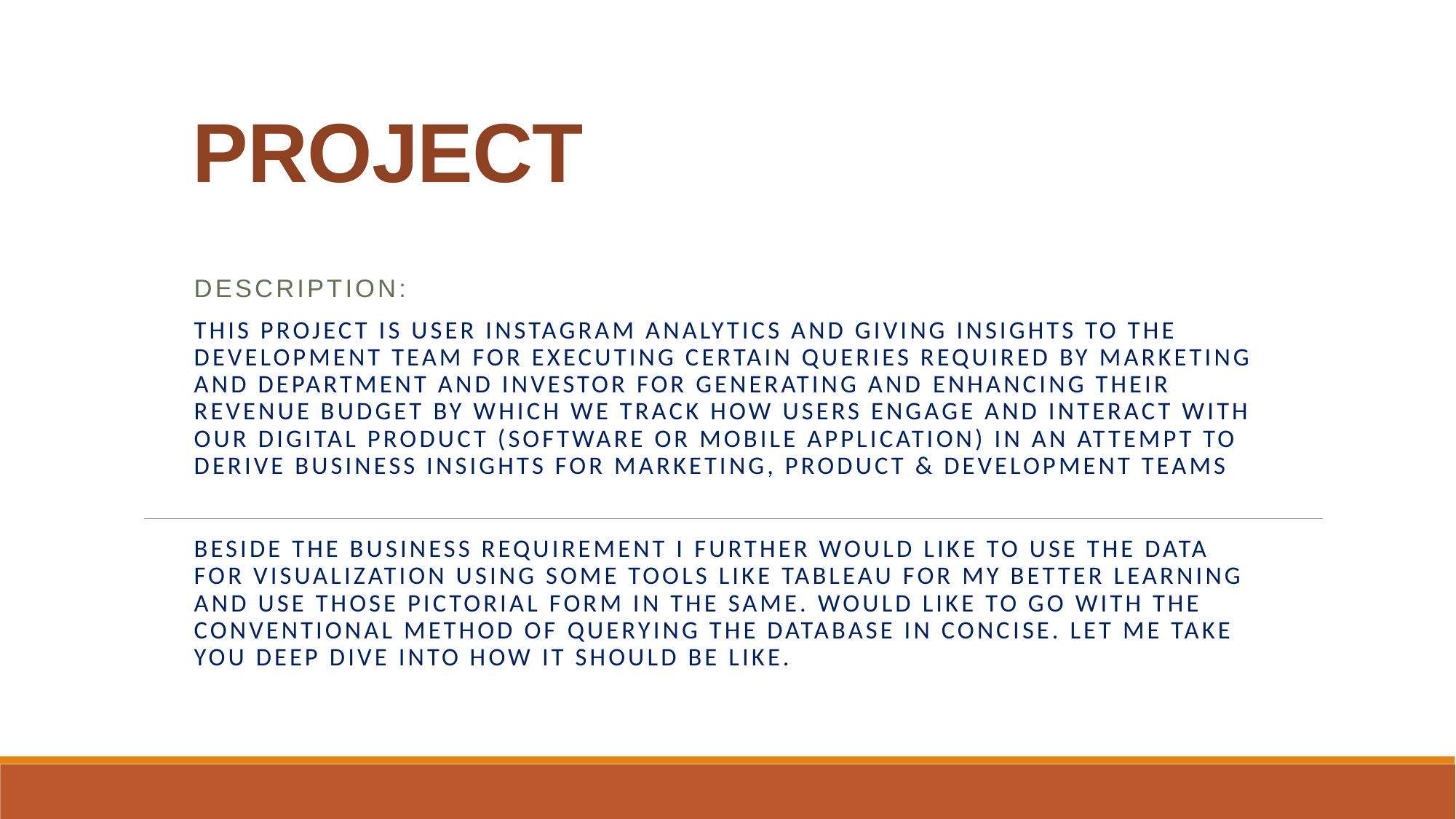

# PROJECT
DESCRIPTION:
This project is user Instagram analytics and giving insights to the development team for executing certain queries required by Marketing and Department and investor for generating and enhancing their revenue budget by which we track how users engage and interact with our digital product (software or mobile application) in an attempt to derive business insights for marketing, product & development teams

Beside the business requirement I further would like to use the data for visualization using some tools like Tableau for my better learning and use those pictorial form in the same. Would like to go with the conventional method of querying the database in concise. Let me take you deep dive into how it should be like.